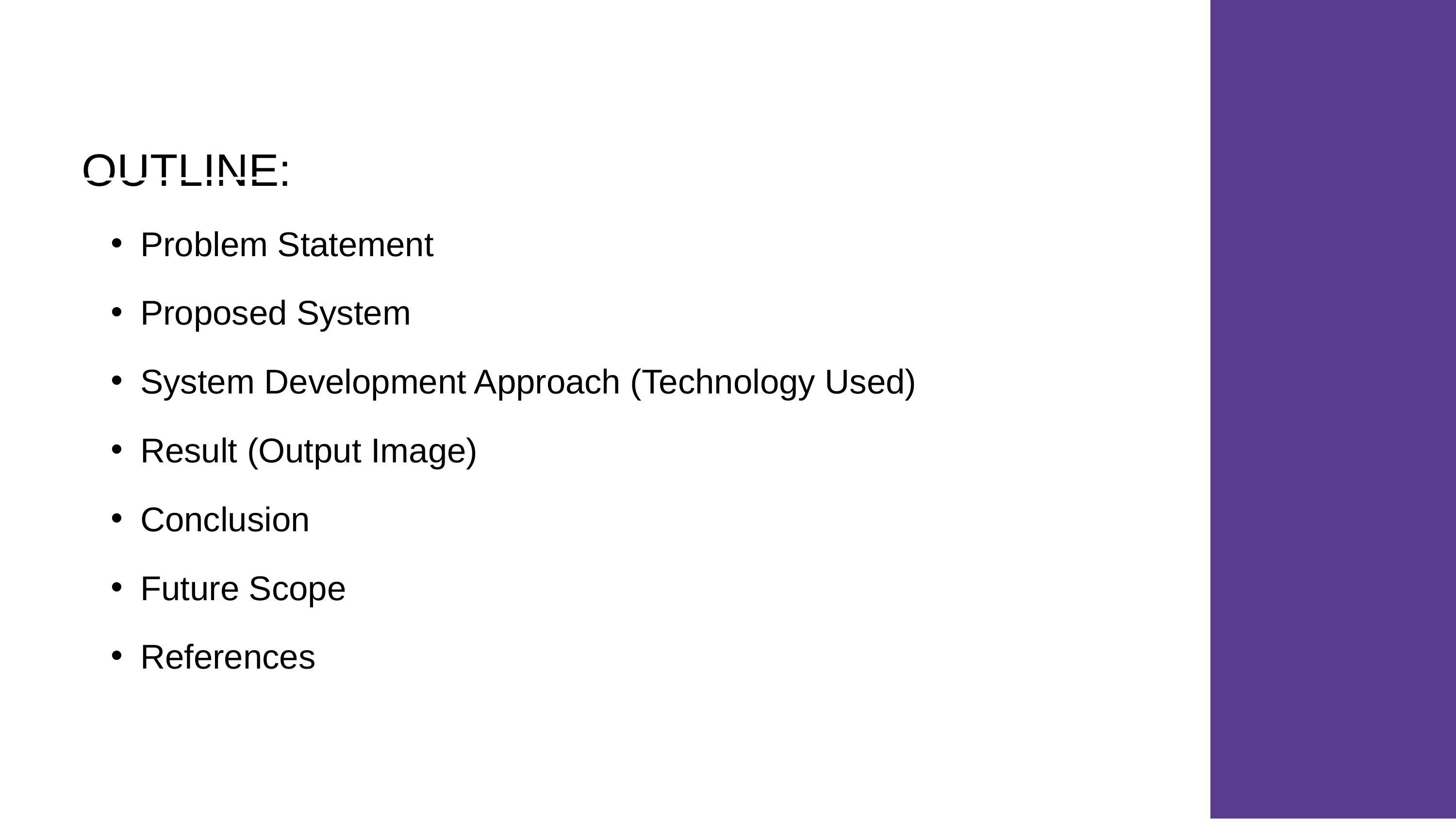

OUTLINE:

Problem Statement
Proposed System
System Development Approach (Technology Used)
Result (Output Image)
Conclusion
Future Scope
References